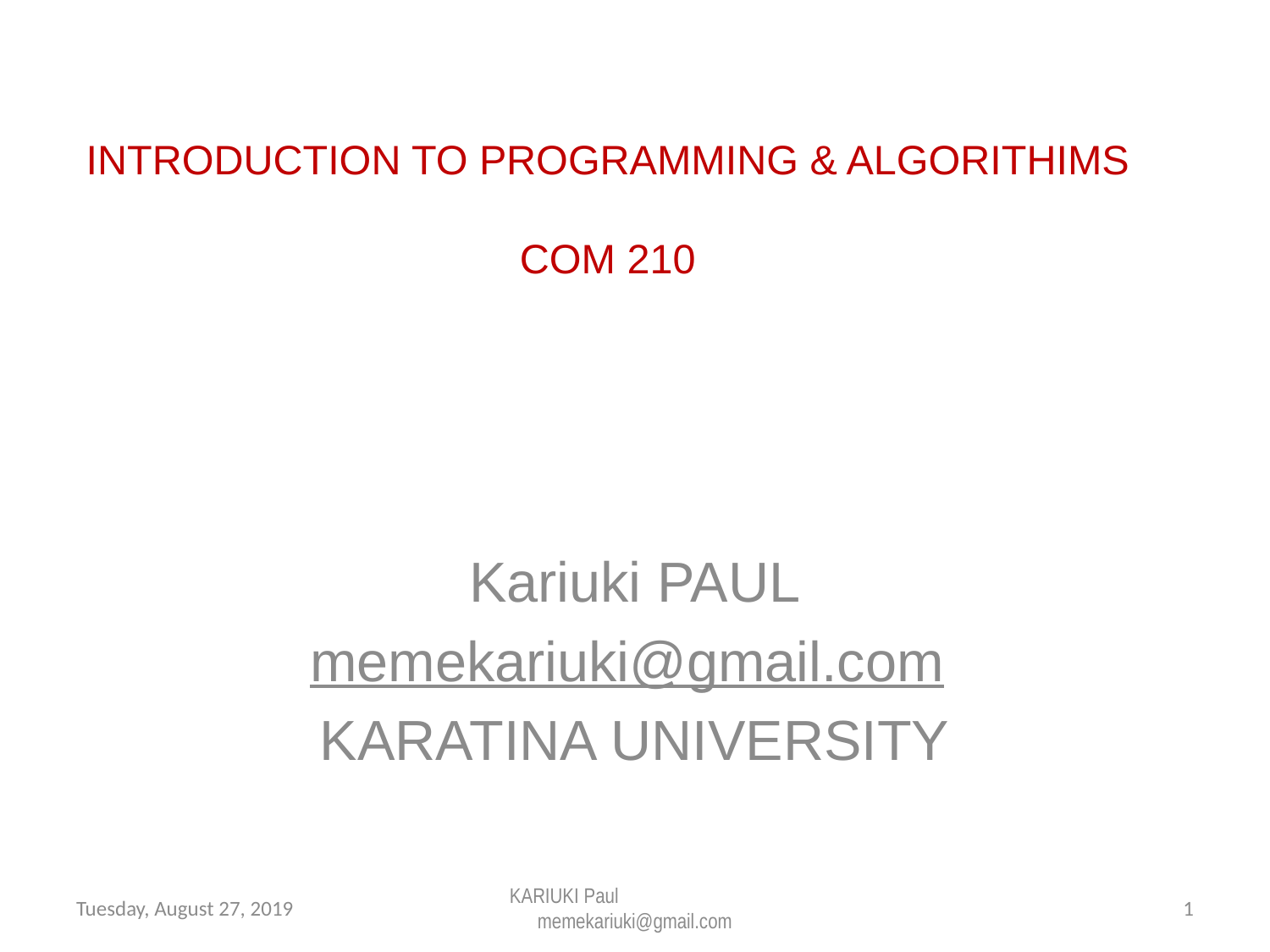

# INTRODUCTION TO PROGRAMMING & ALGORITHIMS COM 210
Kariuki PAUL
memekariuki@gmail.com
KARATINA UNIVERSITY
Tuesday, August 27, 2019
KARIUKI Paul                              memekariuki@gmail.com
1